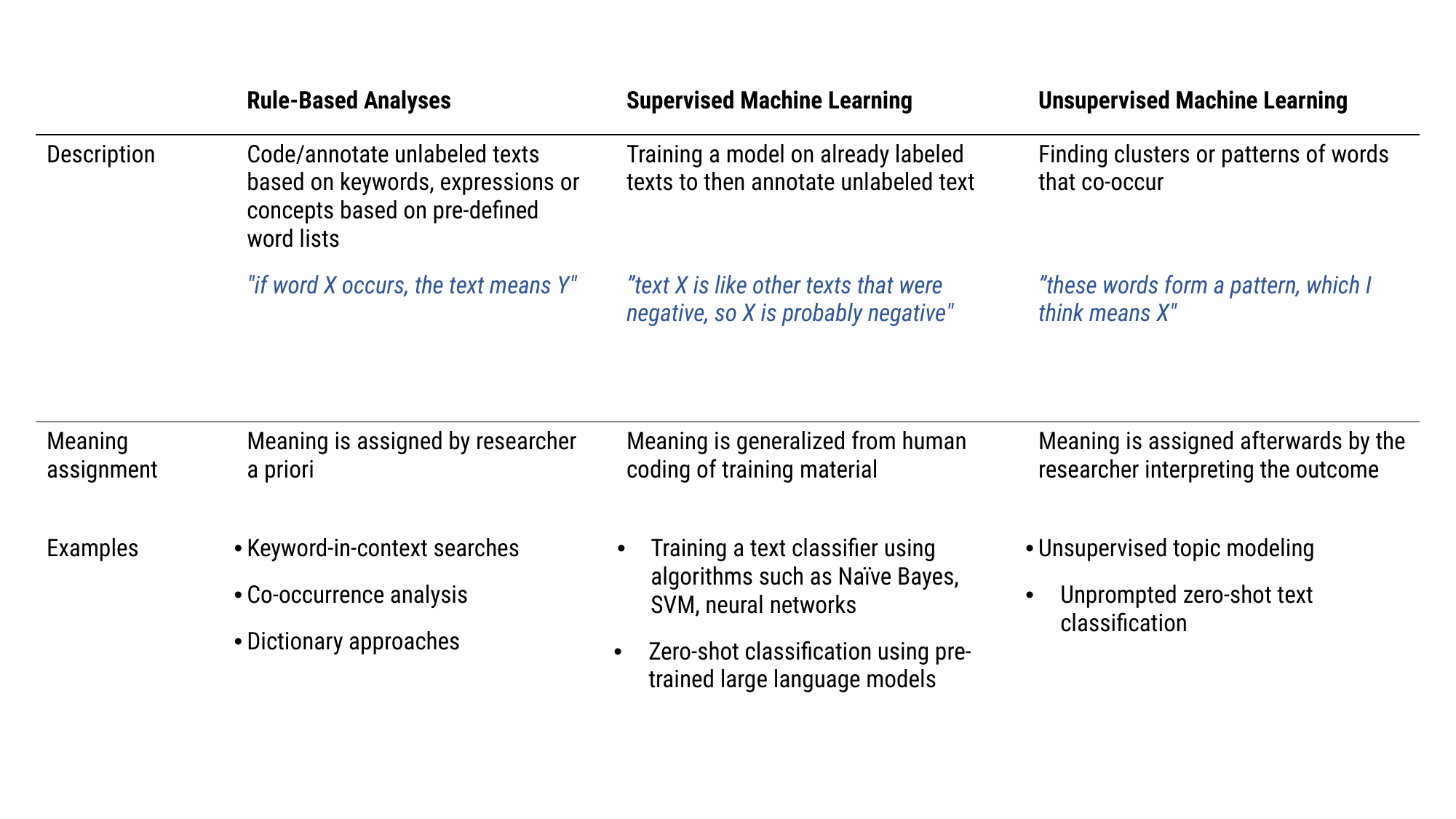

|  | Rule-Based Analyses | Supervised Machine Learning | Unsupervised Machine Learning |
| --- | --- | --- | --- |
| Description | Code/annotate unlabeled texts based on keywords, expressions or concepts based on pre-defined word lists "if word X occurs, the text means Y" | Training a model on already labeled texts to then annotate unlabeled text ”text X is like other texts that were negative, so X is probably negative" | Finding clusters or patterns of words that co-occur ”these words form a pattern, which I think means X" |
| Meaning assignment | Meaning is assigned by researcher a priori | Meaning is generalized from human coding of training material | Meaning is assigned afterwards by the researcher interpreting the outcome |
| Examples | Keyword-in-context searches Co-occurrence analysis Dictionary approaches | Training a text classifier using algorithms such as Naïve Bayes, SVM, neural networks Zero-shot classification using pre-trained large language models | Unsupervised topic modeling Unprompted zero-shot text classification |
|  |  |  |  |